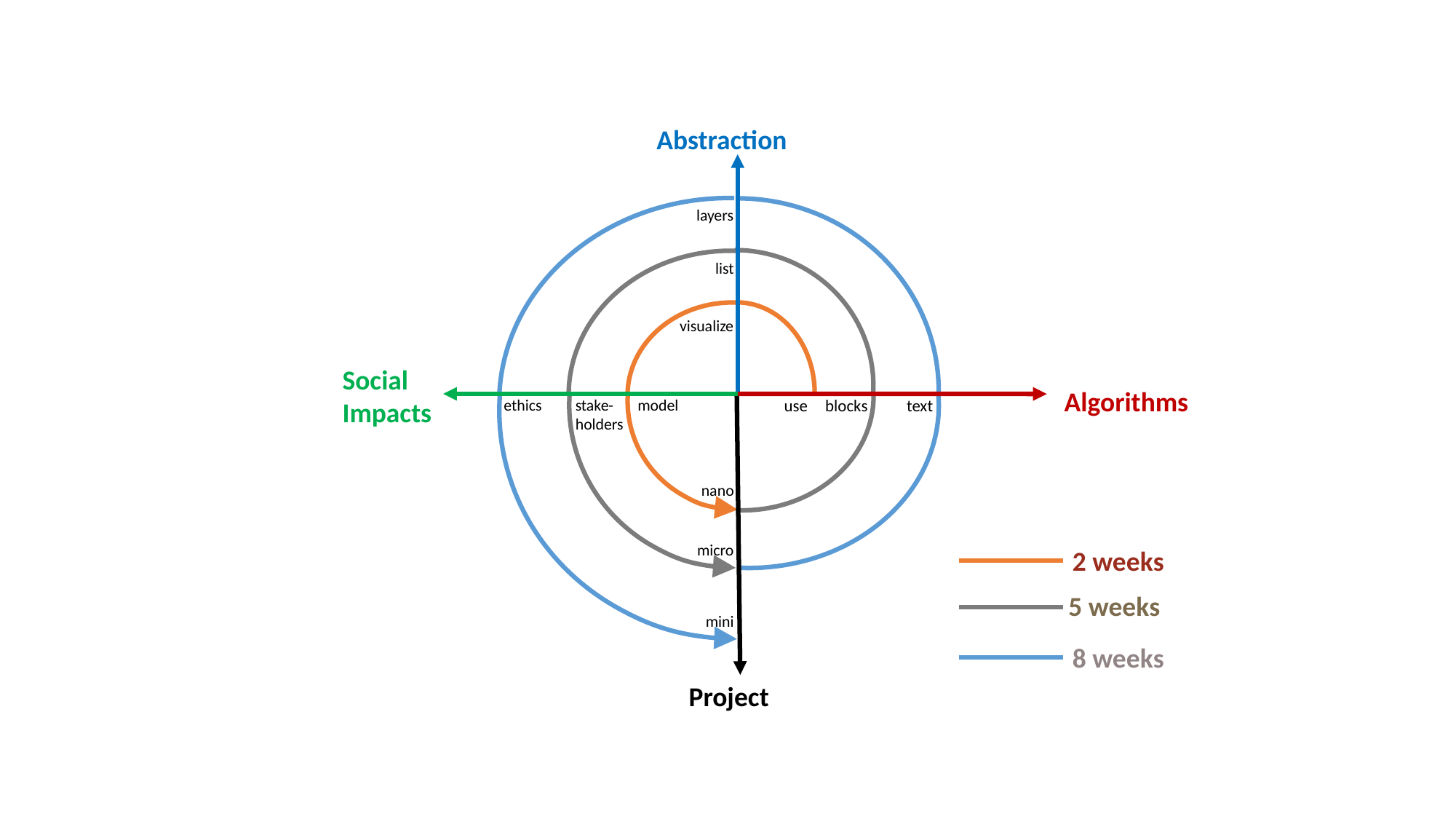

Abstraction

layers

list

visualize
Social Impacts
Algorithms
ethics
stake-
holders
model
use
blocks
text
nano
micro
2 weeks
5 weeks
mini
8 weeks
Project